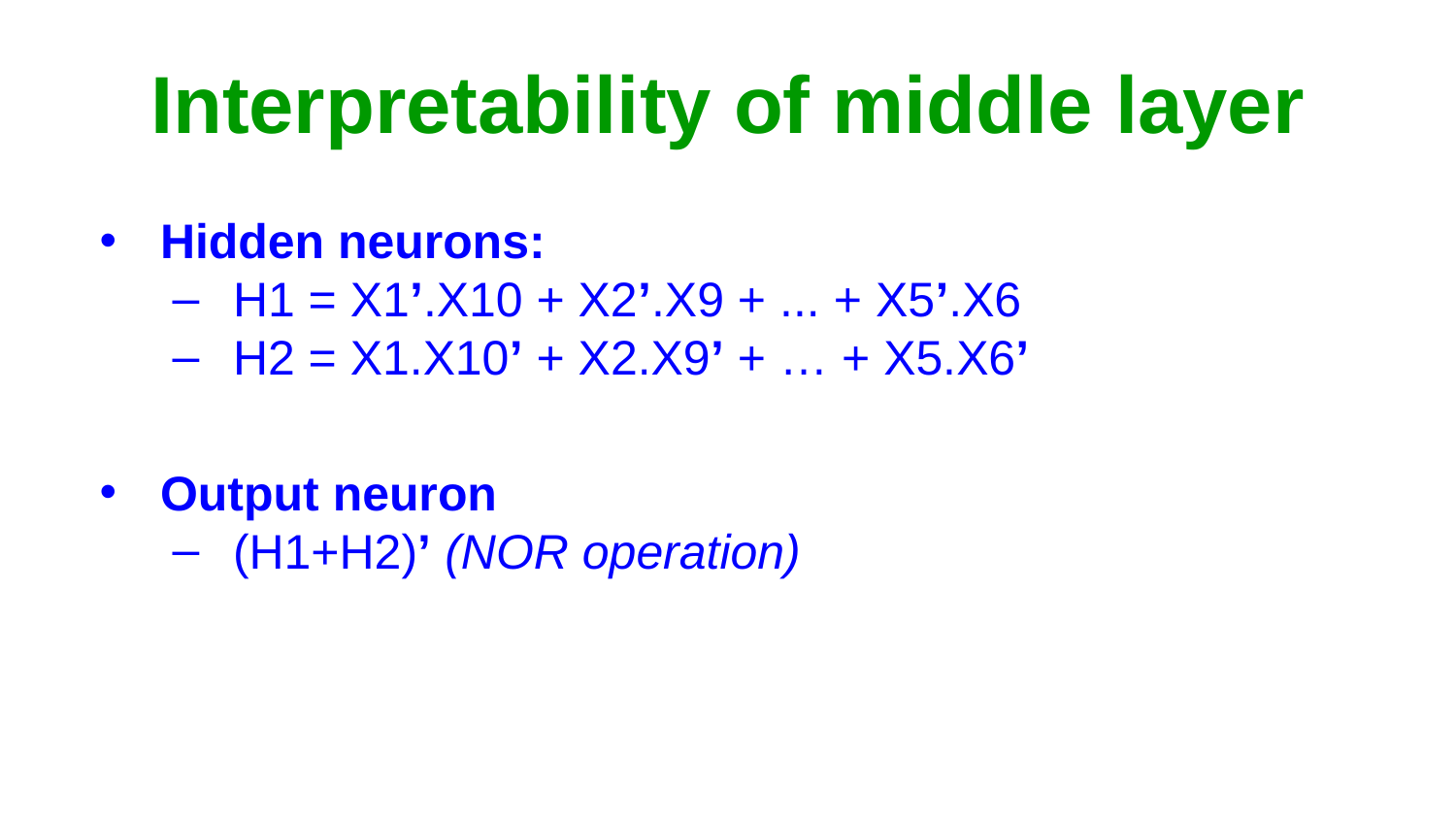

# Interpretability of middle layer
Hidden neurons:
H1 = X1’.X10 + X2’.X9 + ... + X5’.X6
H2 = X1.X10’ + X2.X9’ + … + X5.X6’

Output neuron
(H1+H2)’ (NOR operation)